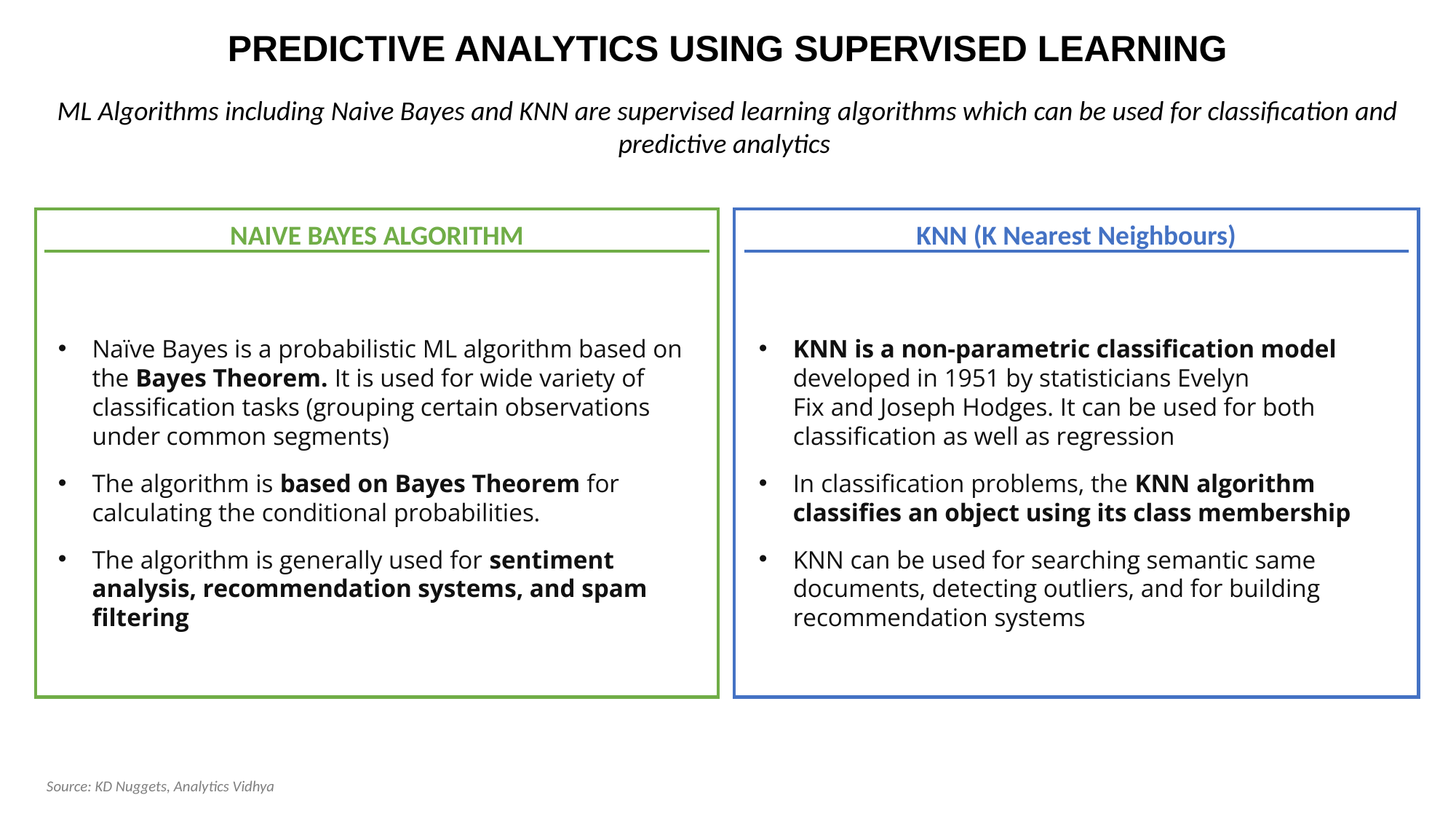

PREDICTIVE ANALYTICS USING SUPERVISED LEARNING
ML Algorithms including Naive Bayes and KNN are supervised learning algorithms which can be used for classification and predictive analytics

NAIVE BAYES ALGORITHM
KNN (K Nearest Neighbours)
Naïve Bayes is a probabilistic ML algorithm based on the Bayes Theorem. It is used for wide variety of classification tasks (grouping certain observations under common segments)
The algorithm is based on Bayes Theorem for calculating the conditional probabilities.
The algorithm is generally used for sentiment analysis, recommendation systems, and spam filtering

KNN is a non-parametric classification model developed in 1951 by statisticians Evelyn Fix and Joseph Hodges. It can be used for both classification as well as regression
In classification problems, the KNN algorithm classifies an object using its class membership
KNN can be used for searching semantic same documents, detecting outliers, and for building recommendation systems
Source: KD Nuggets, Analytics Vidhya